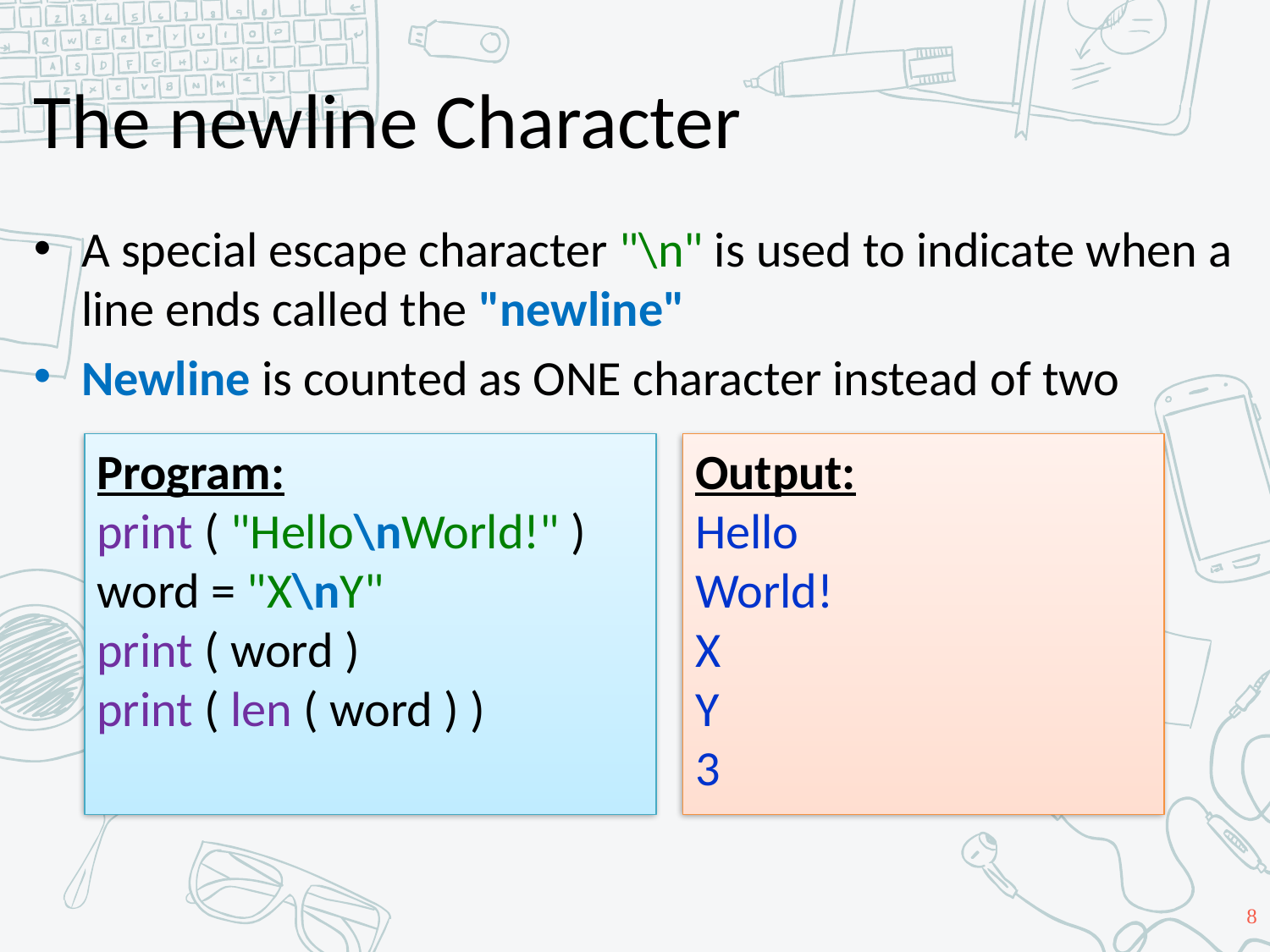

# The newline Character
A special escape character "\n" is used to indicate when a line ends called the "newline"
Newline is counted as ONE character instead of two
Program:
print ( "Hello\nWorld!" )
word = "X\nY"
print ( word )
print ( len ( word ) )
Output:
Hello
World!
X
Y
3
8